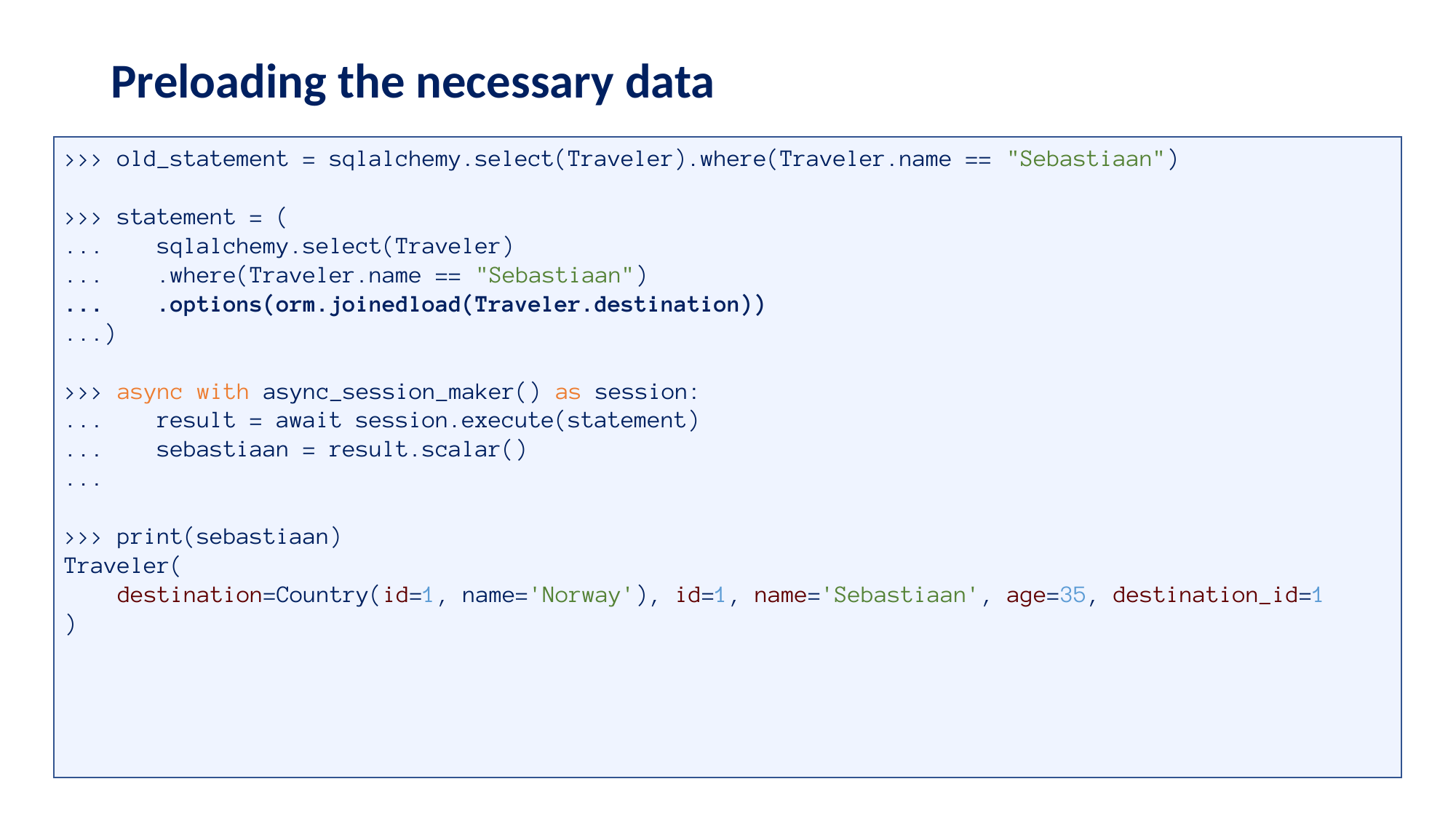

# Preloading the necessary data
>>> old_statement = sqlalchemy.select(Traveler).where(Traveler.name == "Sebastiaan")

>>> statement = (
...    sqlalchemy.select(Traveler)
...    .where(Traveler.name == "Sebastiaan")
...    .options(orm.joinedload(Traveler.destination))
...)

>>> async with async_session_maker() as session:
...    result = await session.execute(statement)
...    sebastiaan = result.scalar()
...

>>> print(sebastiaan)
Traveler(
    destination=Country(id=1, name='Norway'), id=1, name='Sebastiaan', age=35, destination_id=1
)